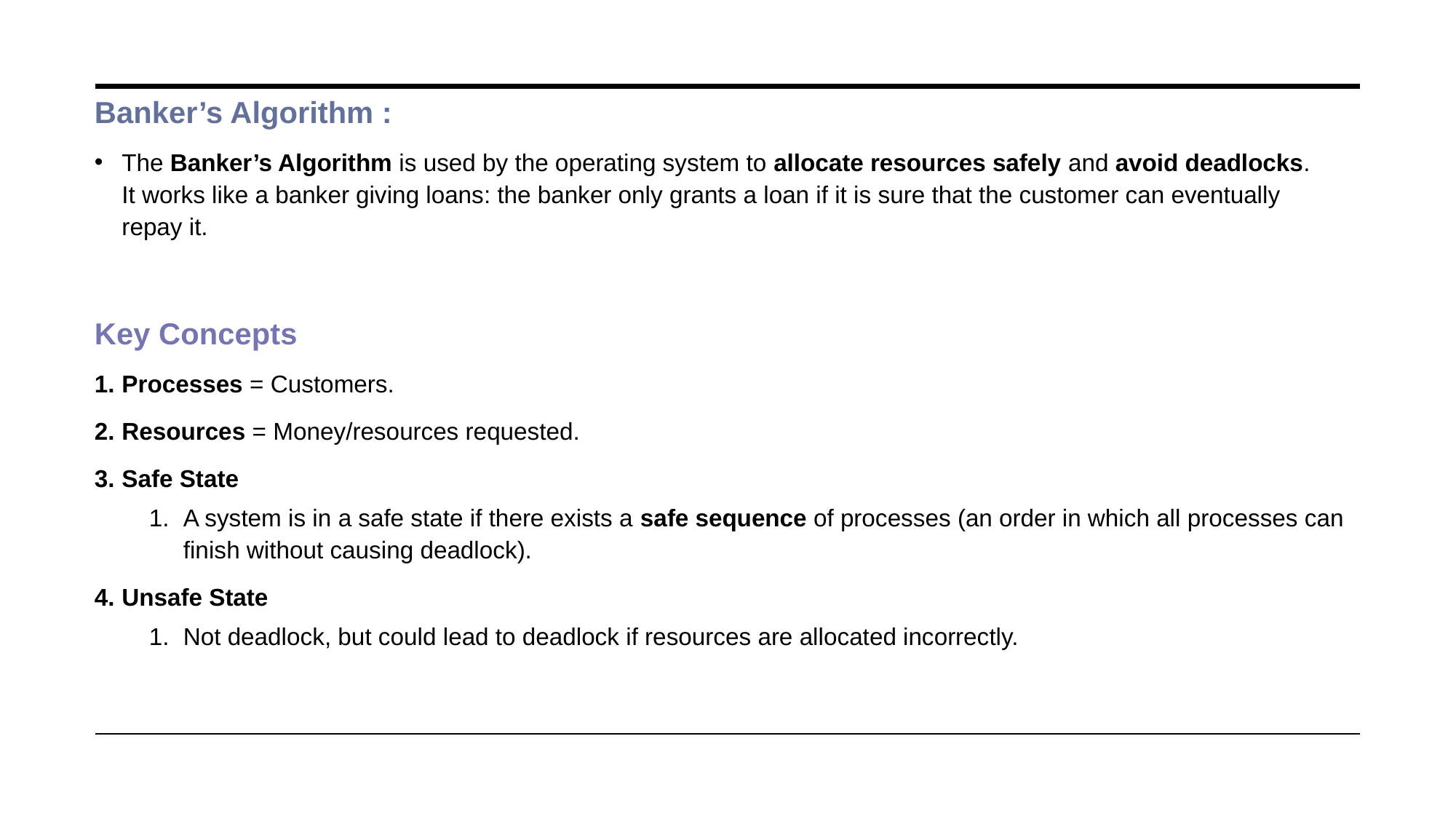

Banker’s Algorithm :
The Banker’s Algorithm is used by the operating system to allocate resources safely and avoid deadlocks.
It works like a banker giving loans: the banker only grants a loan if it is sure that the customer can eventually repay it.

Key Concepts
Processes = Customers.
Resources = Money/resources requested.
Safe State
A system is in a safe state if there exists a safe sequence of processes (an order in which all processes can finish without causing deadlock).
Unsafe State
Not deadlock, but could lead to deadlock if resources are allocated incorrectly.